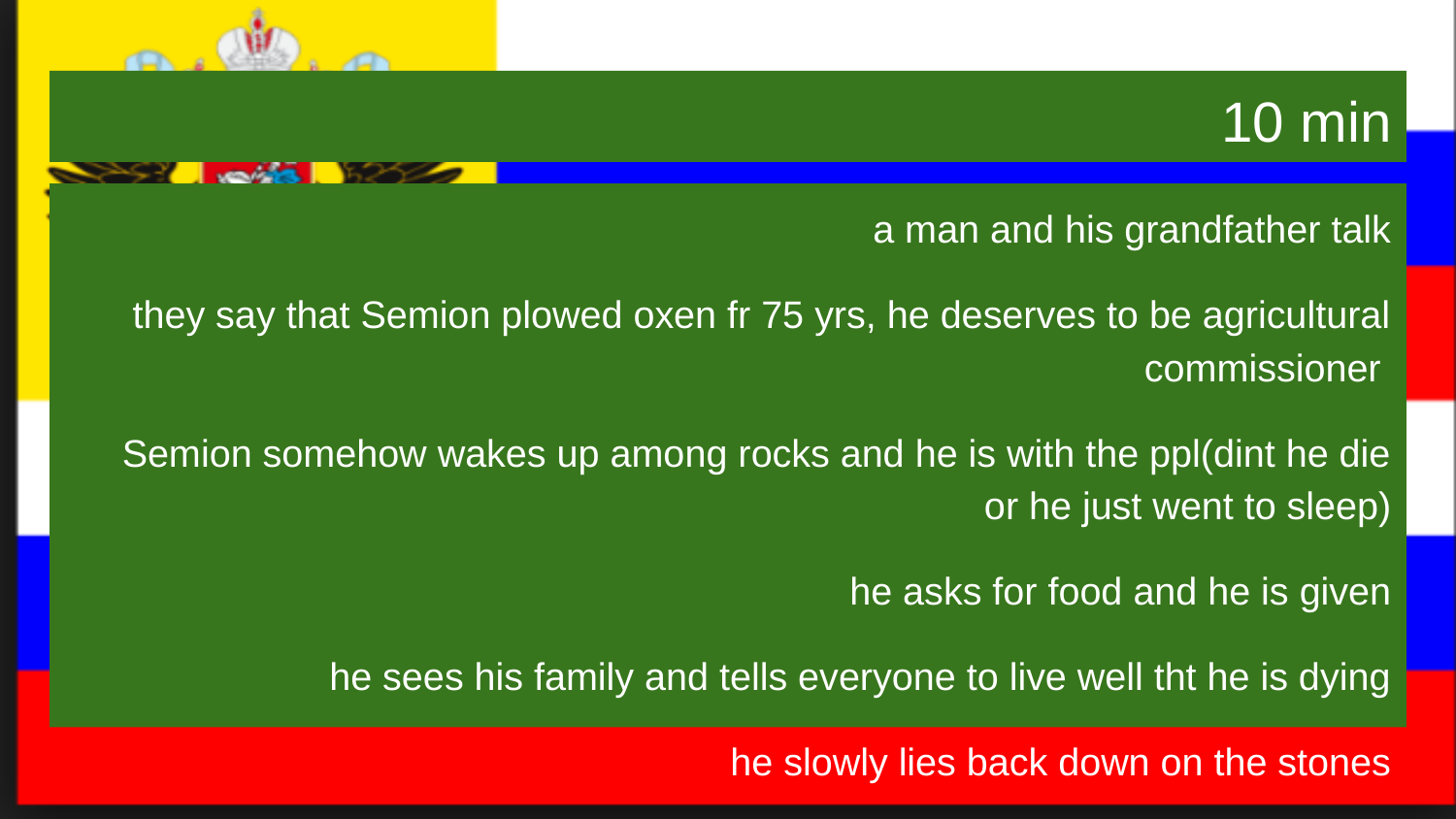

# 10 min
a man and his grandfather talk
they say that Semion plowed oxen fr 75 yrs, he deserves to be agricultural commissioner
Semion somehow wakes up among rocks and he is with the ppl(dint he die or he just went to sleep)
he asks for food and he is given
he sees his family and tells everyone to live well tht he is dying
he slowly lies back down on the stones
so the family went for a picnic